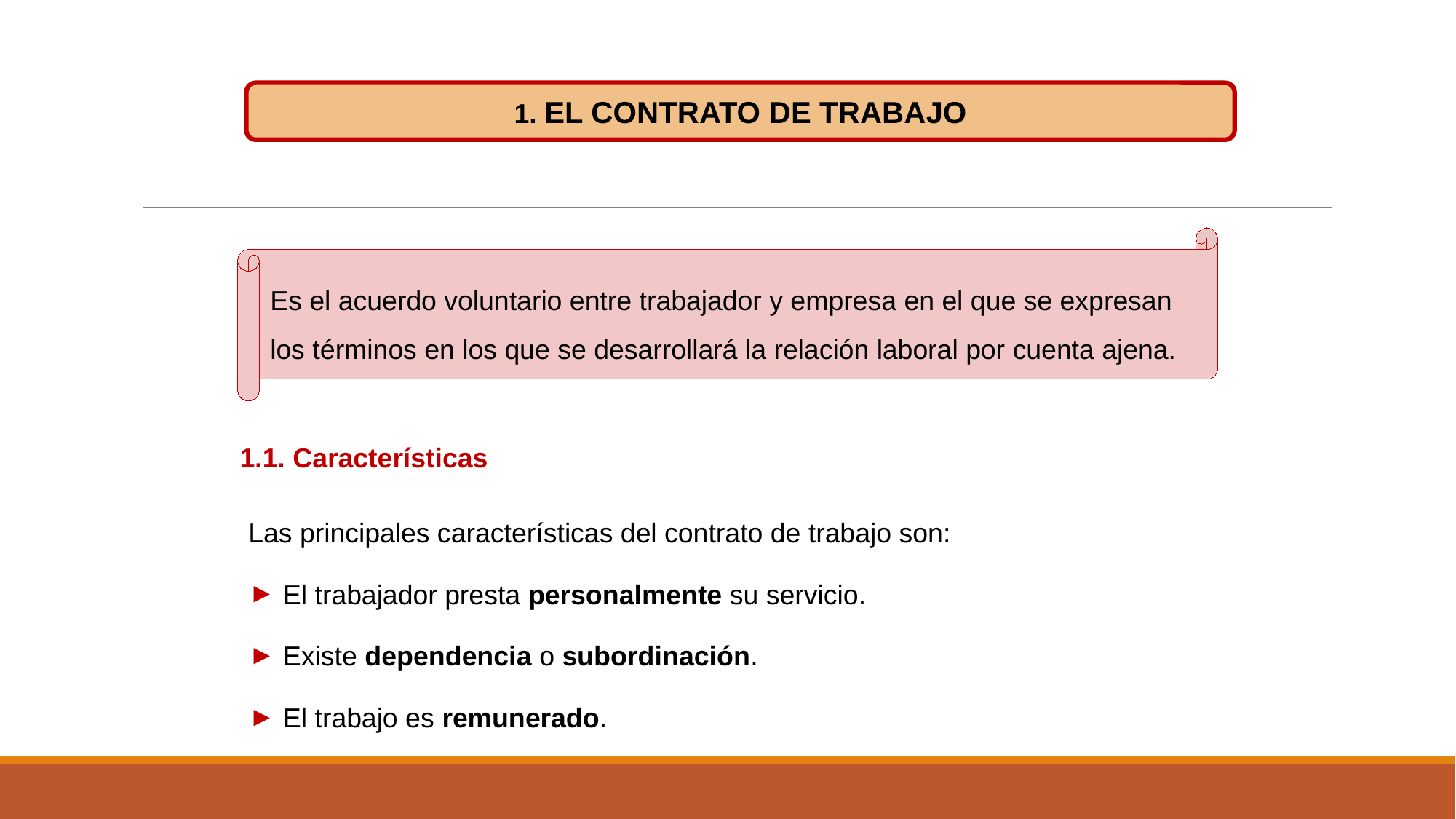

1. EL CONTRATO DE TRABAJO
Es el acuerdo voluntario entre trabajador y empresa en el que se expresan los términos en los que se desarrollará la relación laboral por cuenta ajena.
1.1. Características
Las principales características del contrato de trabajo son:
 El trabajador presta personalmente su servicio.
 Existe dependencia o subordinación.
 El trabajo es remunerado.